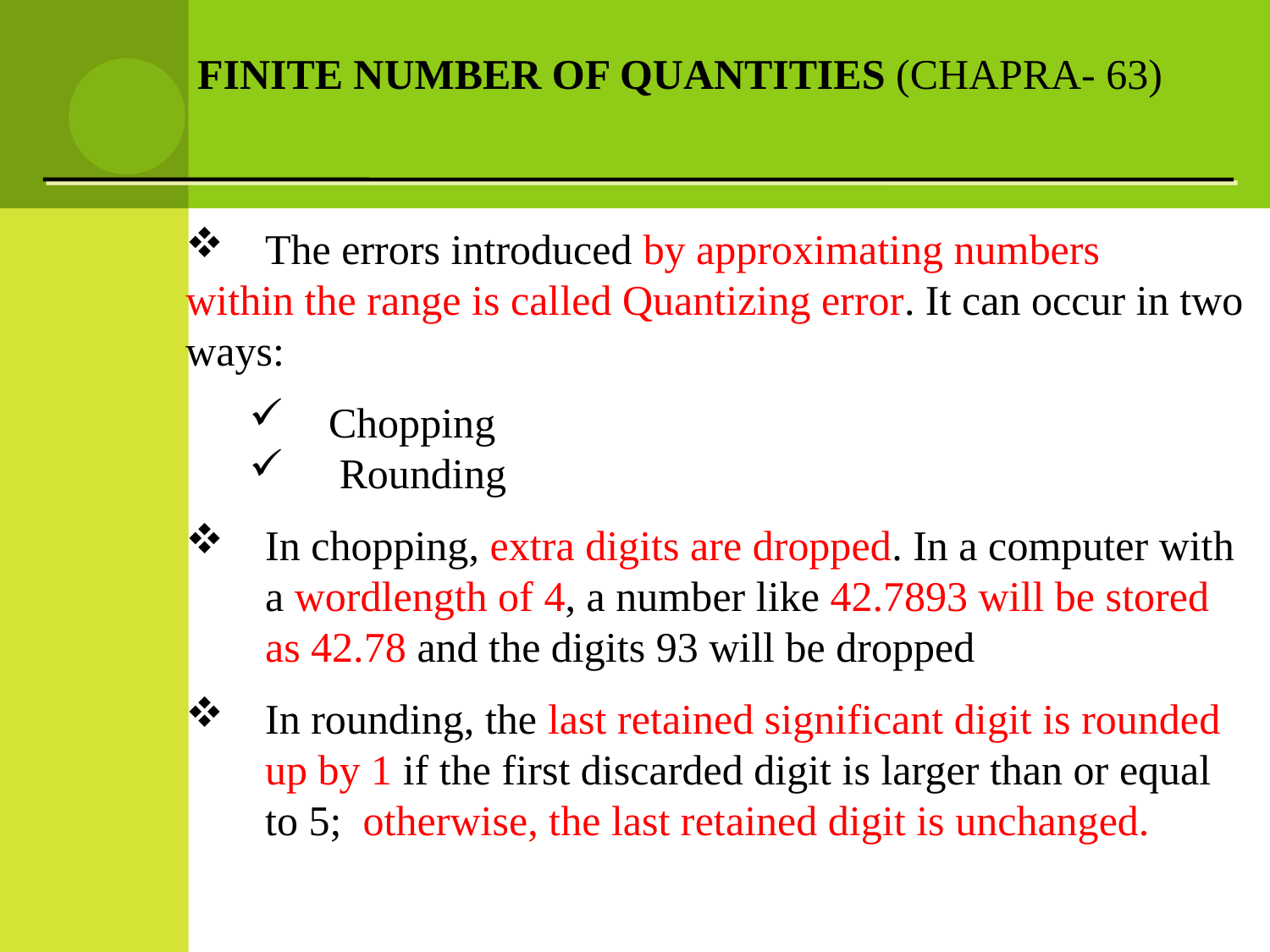

FINITE NUMBER OF QUANTITIES (CHAPRA- 63)

The errors introduced by approximating numbers
within the range is called Quantizing error. It can occur in two ways:

Chopping
 Rounding

In chopping, extra digits are dropped. In a computer with a wordlength of 4, a number like 42.7893 will be stored as 42.78 and the digits 93 will be dropped

In rounding, the last retained significant digit is rounded up by 1 if the first discarded digit is larger than or equal to 5;  otherwise, the last retained digit is unchanged.